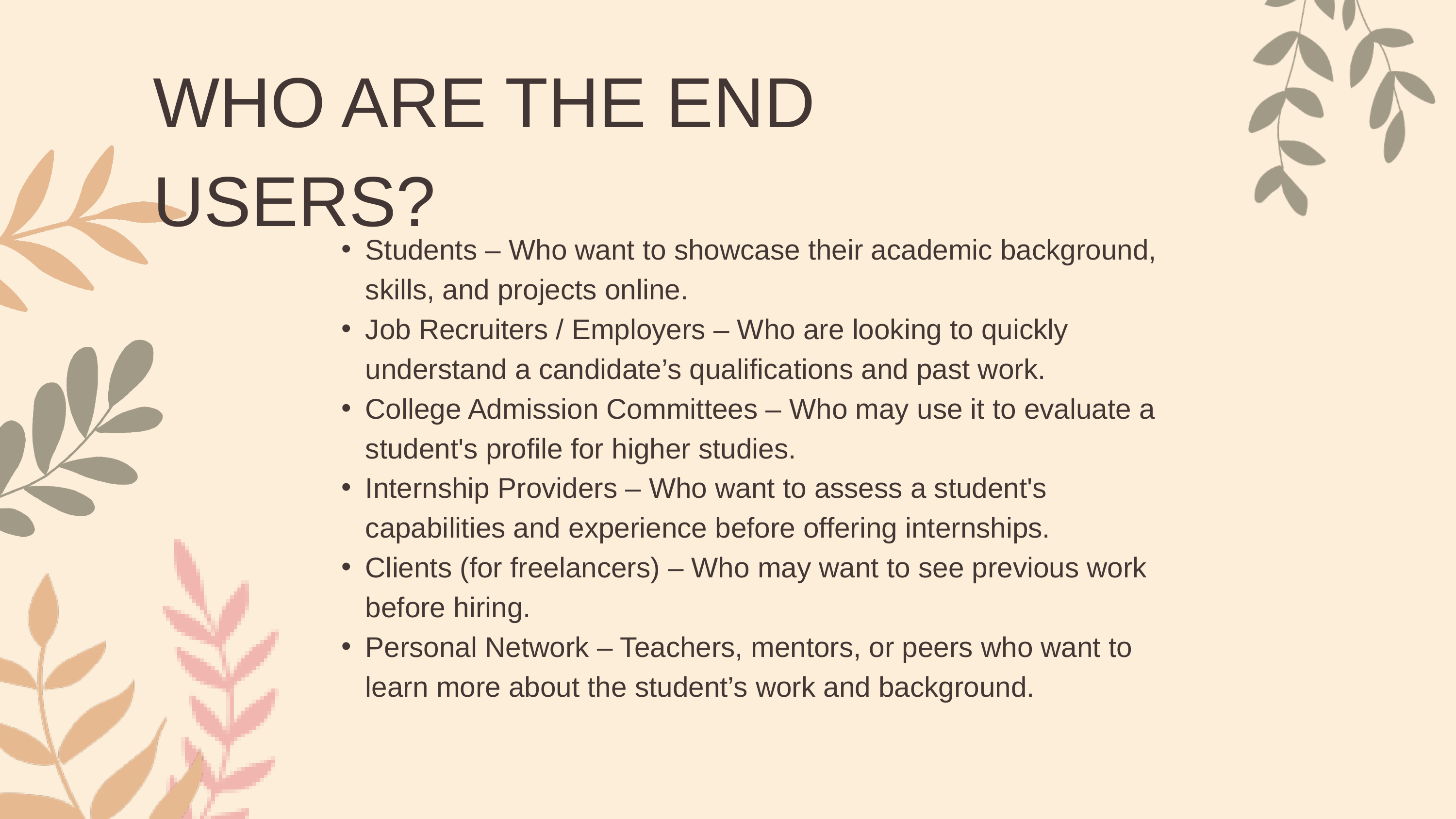

WHO ARE THE END USERS?
Students – Who want to showcase their academic background, skills, and projects online.
Job Recruiters / Employers – Who are looking to quickly understand a candidate’s qualifications and past work.
College Admission Committees – Who may use it to evaluate a student's profile for higher studies.
Internship Providers – Who want to assess a student's capabilities and experience before offering internships.
Clients (for freelancers) – Who may want to see previous work before hiring.
Personal Network – Teachers, mentors, or peers who want to learn more about the student’s work and background.